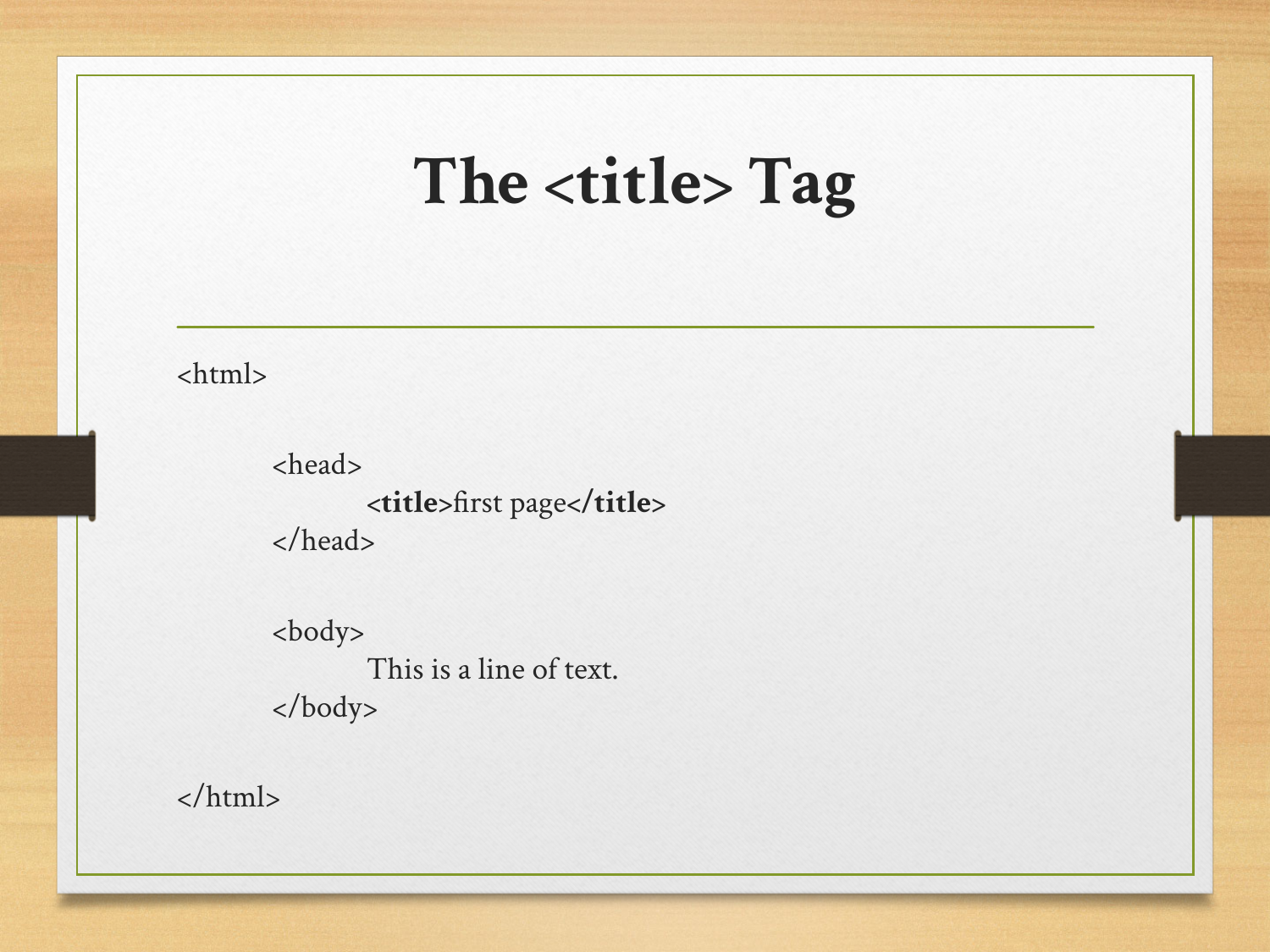

# The <title> Tag
<html>
	<head>
		<title>first page</title>
	</head>
	<body>
		This is a line of text.
	</body>
</html>